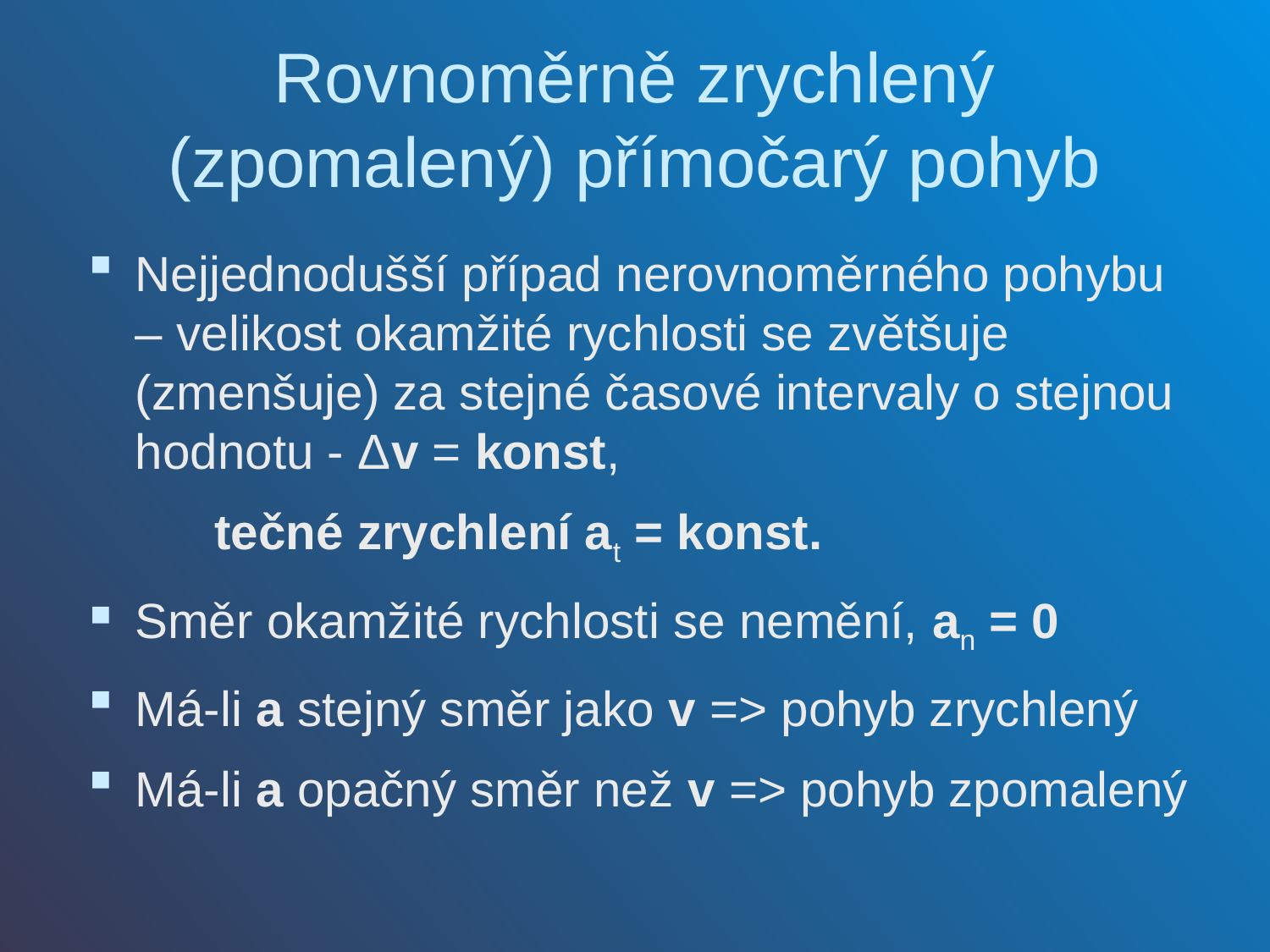

# Rovnoměrně zrychlený (zpomalený) přímočarý pohyb
Nejjednodušší případ nerovnoměrného pohybu – velikost okamžité rychlosti se zvětšuje (zmenšuje) za stejné časové intervaly o stejnou hodnotu - Δv = konst,
	tečné zrychlení at = konst.
Směr okamžité rychlosti se nemění, an = 0
Má-li a stejný směr jako v => pohyb zrychlený
Má-li a opačný směr než v => pohyb zpomalený